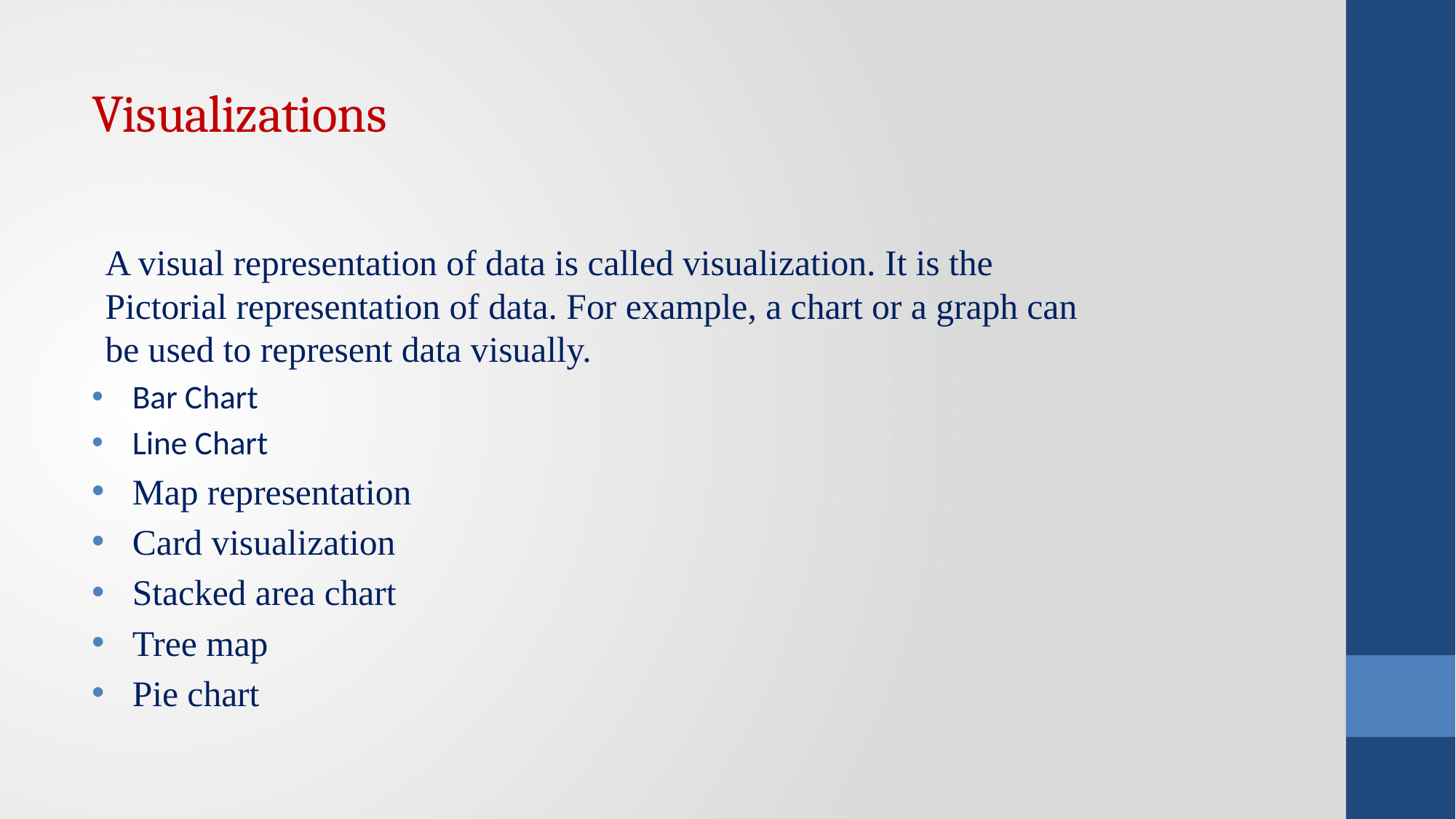

# Visualizations
A visual representation of data is called visualization. It is the Pictorial representation of data. For example, a chart or a graph can be used to represent data visually.
Bar Chart
Line Chart
Map representation
Card visualization
Stacked area chart
Tree map
Pie chart